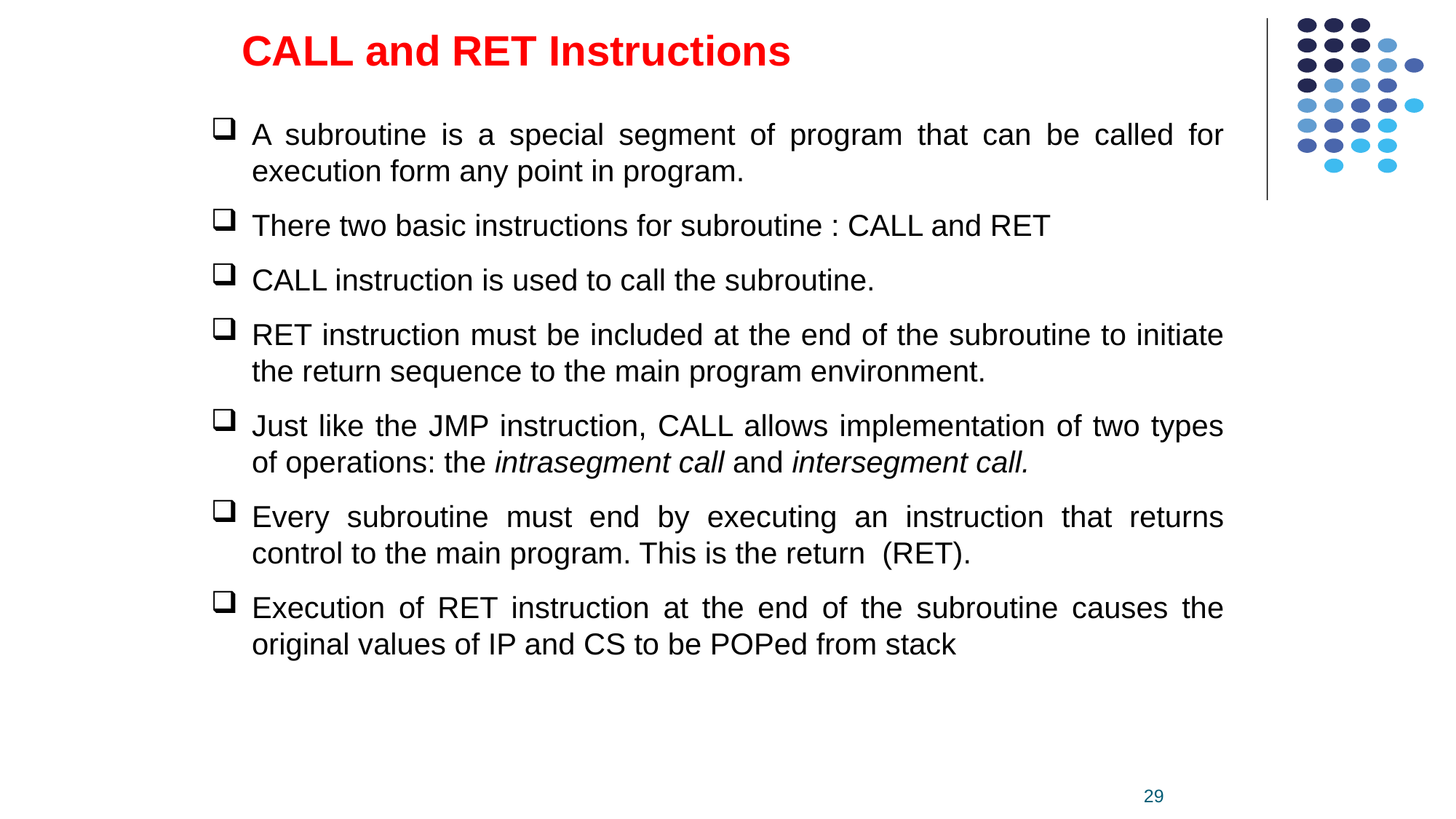

CALL and RET Instructions
A subroutine is a special segment of program that can be called for execution form any point in program.
There two basic instructions for subroutine : CALL and RET
CALL instruction is used to call the subroutine.
RET instruction must be included at the end of the subroutine to initiate the return sequence to the main program environment.
Just like the JMP instruction, CALL allows implementation of two types of operations: the intrasegment call and intersegment call.
Every subroutine must end by executing an instruction that returns control to the main program. This is the return  (RET).
Execution of RET instruction at the end of the subroutine causes the original values of IP and CS to be POPed from stack
29